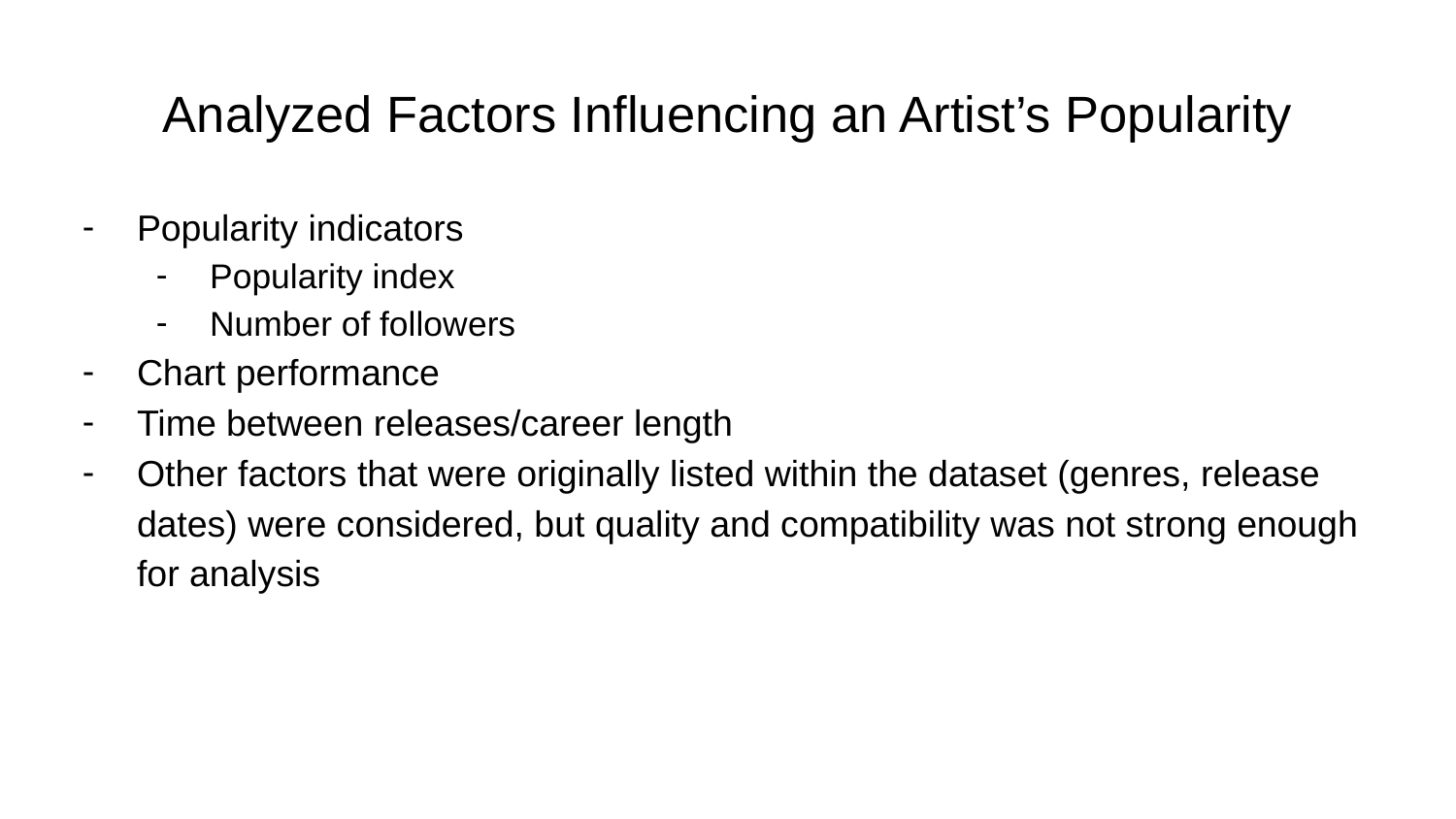

# Analyzed Factors Influencing an Artist’s Popularity
Popularity indicators
Popularity index
Number of followers
Chart performance
Time between releases/career length
Other factors that were originally listed within the dataset (genres, release dates) were considered, but quality and compatibility was not strong enough for analysis